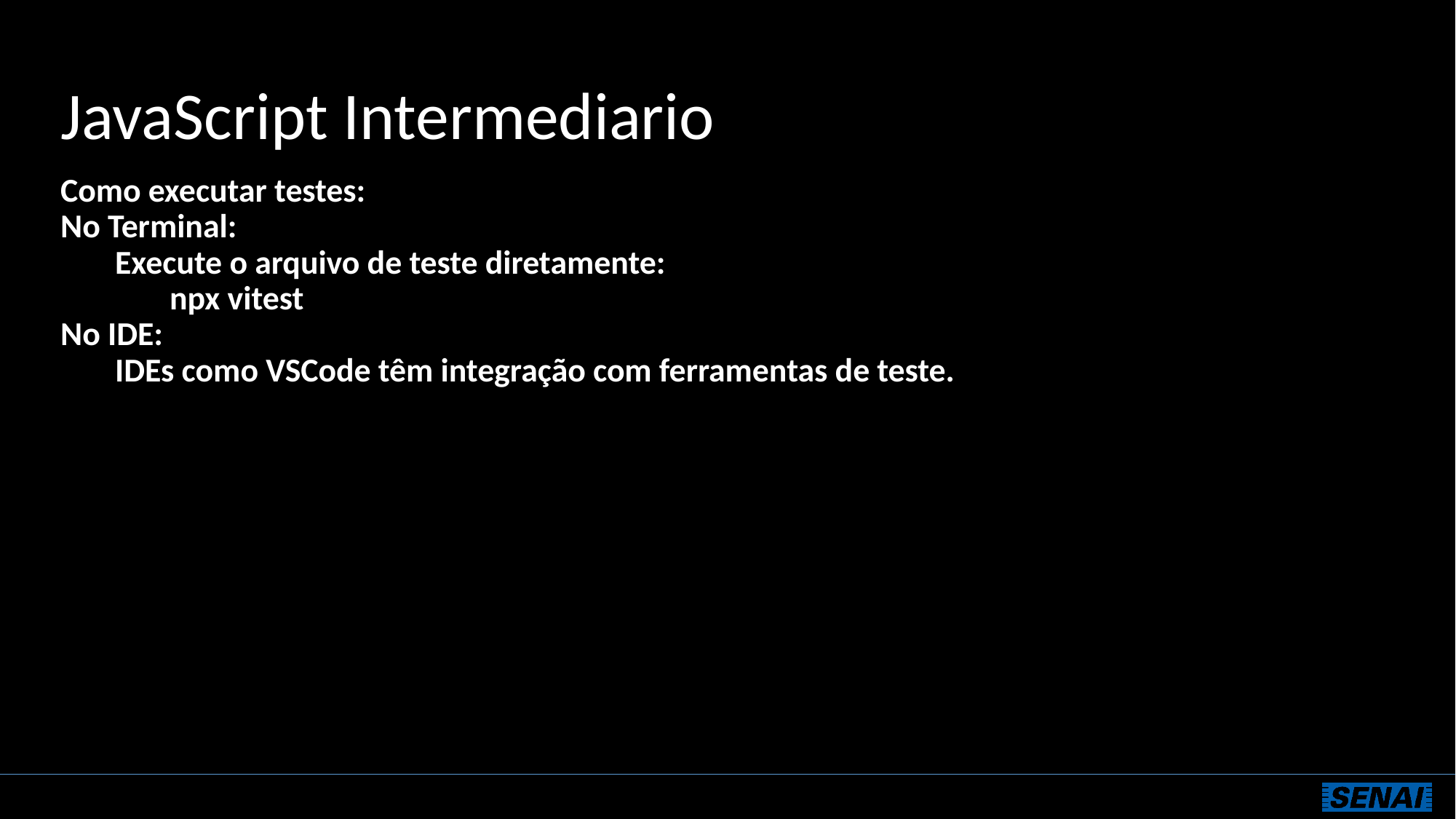

# JavaScript Intermediario

Como executar testes:
No Terminal:
Execute o arquivo de teste diretamente:
npx vitest
No IDE:
IDEs como VSCode têm integração com ferramentas de teste.